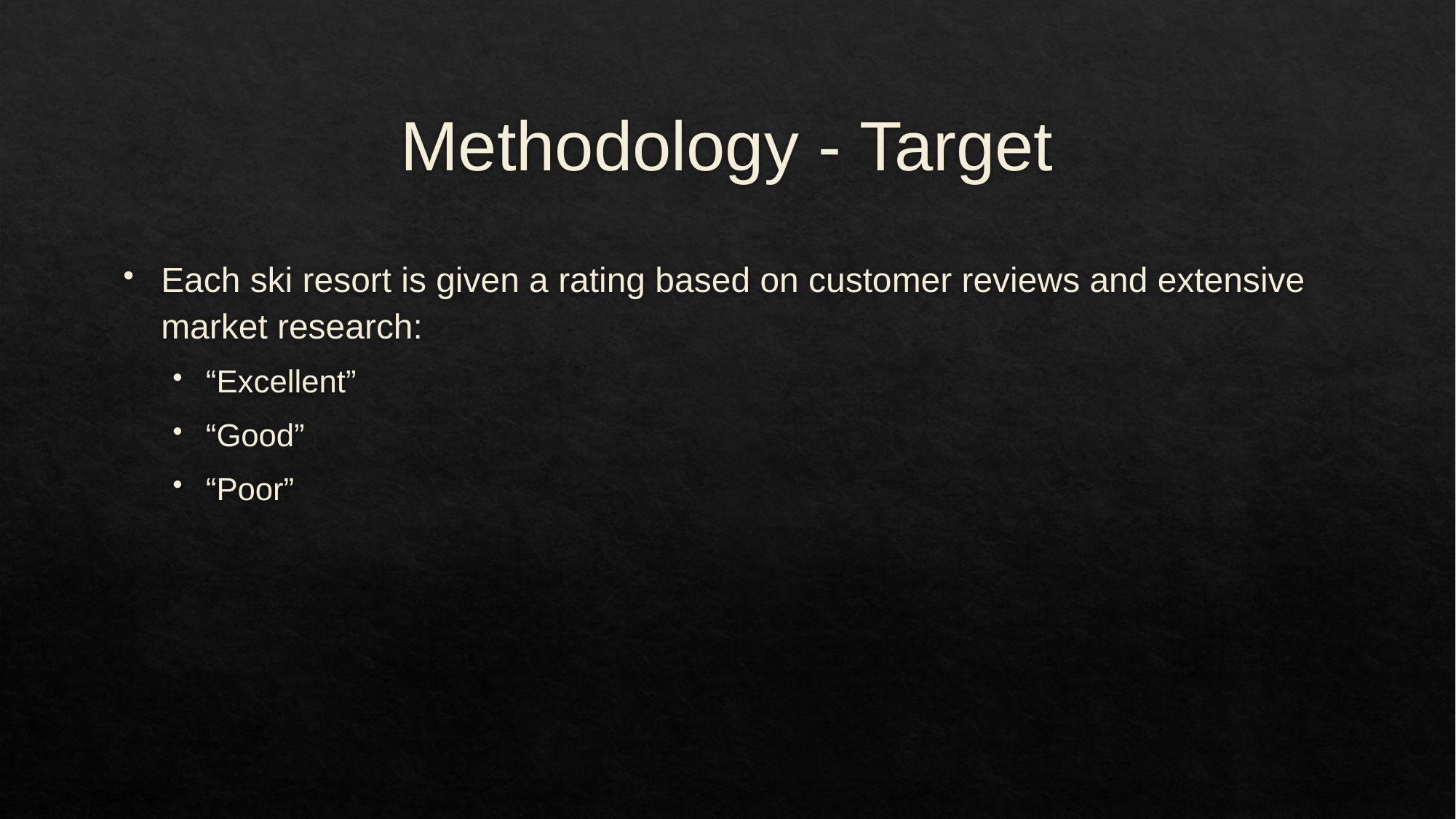

# Methodology - Target
Each ski resort is given a rating based on customer reviews and extensive market research:
“Excellent”
“Good”
“Poor”